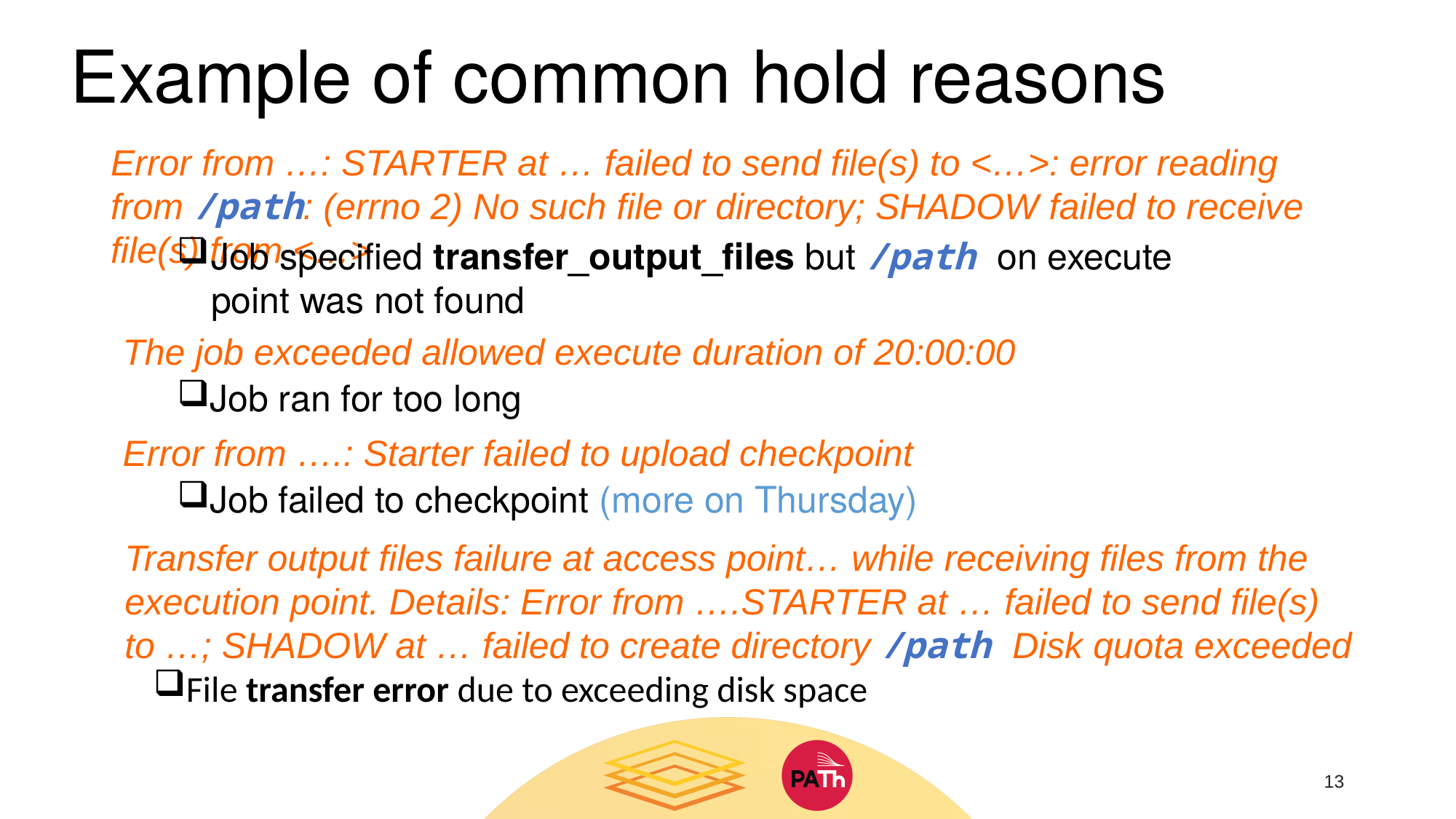

# Example of common hold reasons
Error from …: STARTER at … failed to send file(s) to <…>: error reading from /path: (errno 2) No such file or directory; SHADOW failed to receive file(s) from <…>
Job specified transfer_output_files but /path on execute point was not found
The job exceeded allowed execute duration of 20:00:00
Job ran for too long
Error from ….: Starter failed to upload checkpoint
Job failed to checkpoint (more on Thursday)
Transfer output files failure at access point… while receiving files from the execution point. Details: Error from ….STARTER at … failed to send file(s) to …; SHADOW at … failed to create directory /path Disk quota exceeded
File transfer error due to exceeding disk space
13